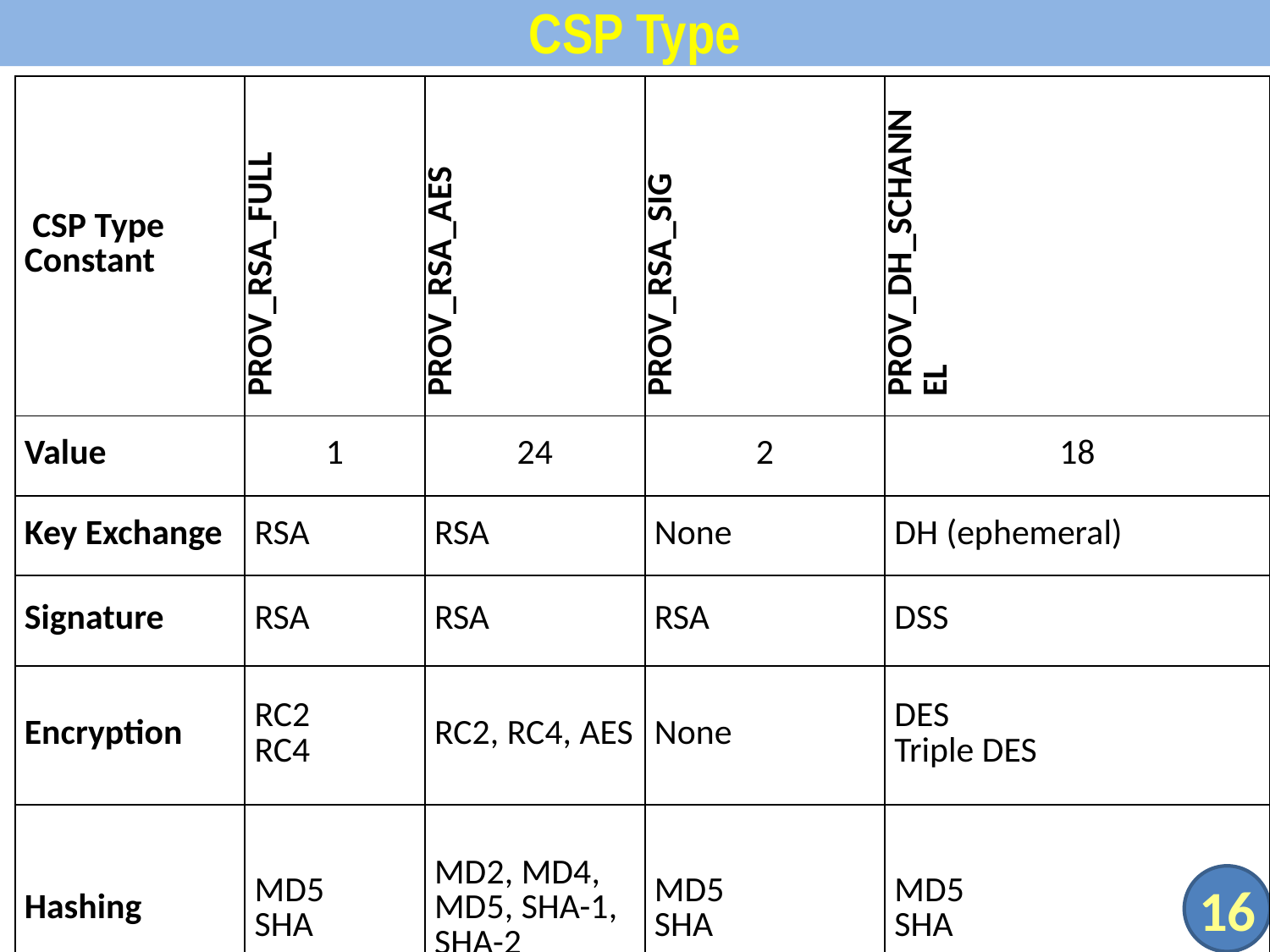

# CSP Type
| CSP Type Constant | PROV\_RSA\_FULL | PROV\_RSA\_AES | PROV\_RSA\_SIG | PROV\_DH\_SCHANNEL |
| --- | --- | --- | --- | --- |
| Value | 1 | 24 | 2 | 18 |
| Key Exchange | RSA | RSA | None | DH (ephemeral) |
| Signature | RSA | RSA | RSA | DSS |
| Encryption | RC2 RC4 | RC2, RC4, AES | None | DES Triple DES |
| Hashing | MD5 SHA | MD2, MD4, MD5, SHA-1, SHA-2 | MD5 SHA | MD5 SHA |
16